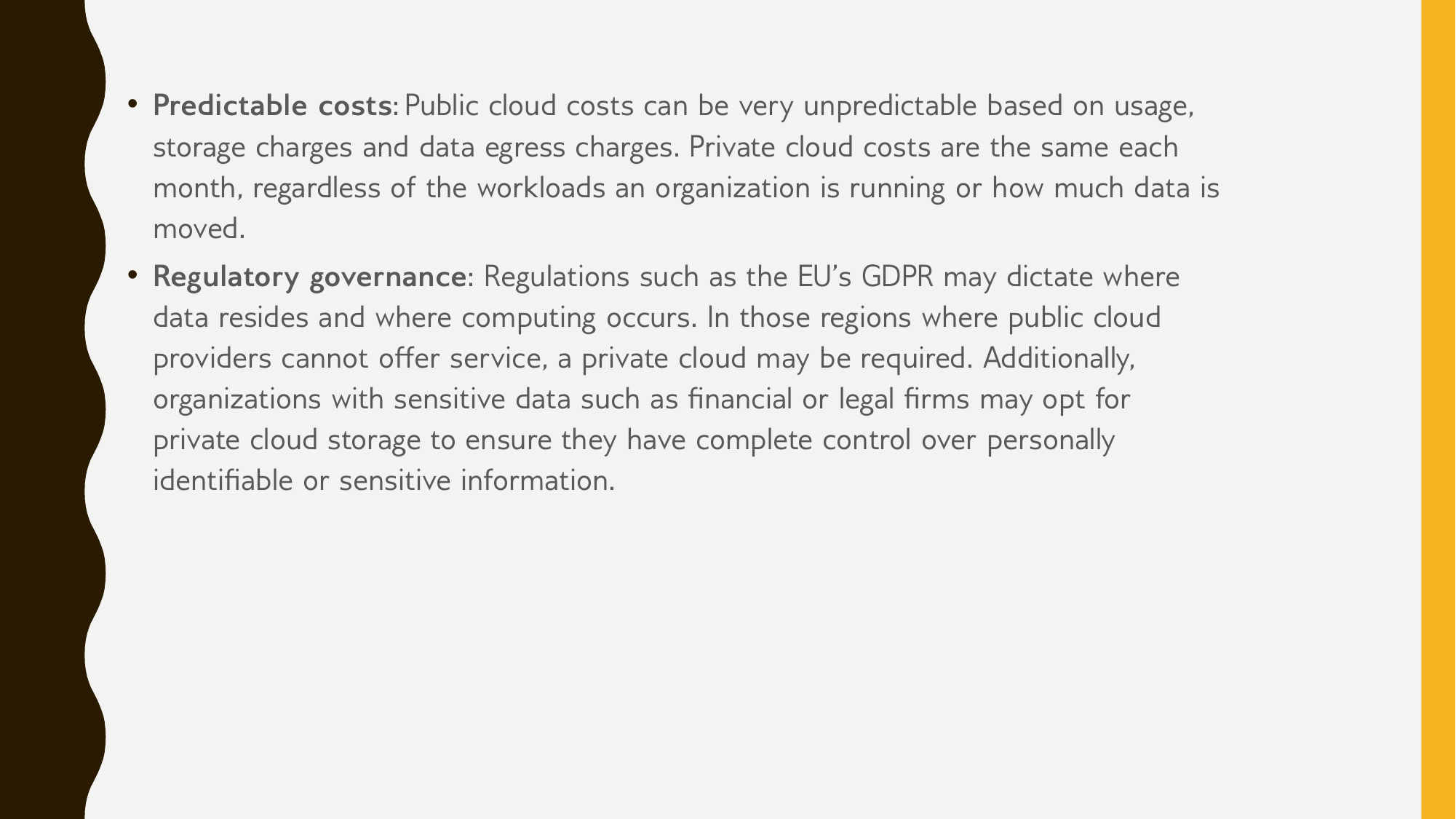

Predictable costs: Public cloud costs can be very unpredictable based on usage, storage charges and data egress charges. Private cloud costs are the same each month, regardless of the workloads an organization is running or how much data is moved.
Regulatory governance: Regulations such as the EU’s GDPR may dictate where data resides and where computing occurs. In those regions where public cloud providers cannot offer service, a private cloud may be required. Additionally, organizations with sensitive data such as financial or legal firms may opt for private cloud storage to ensure they have complete control over personally identifiable or sensitive information.